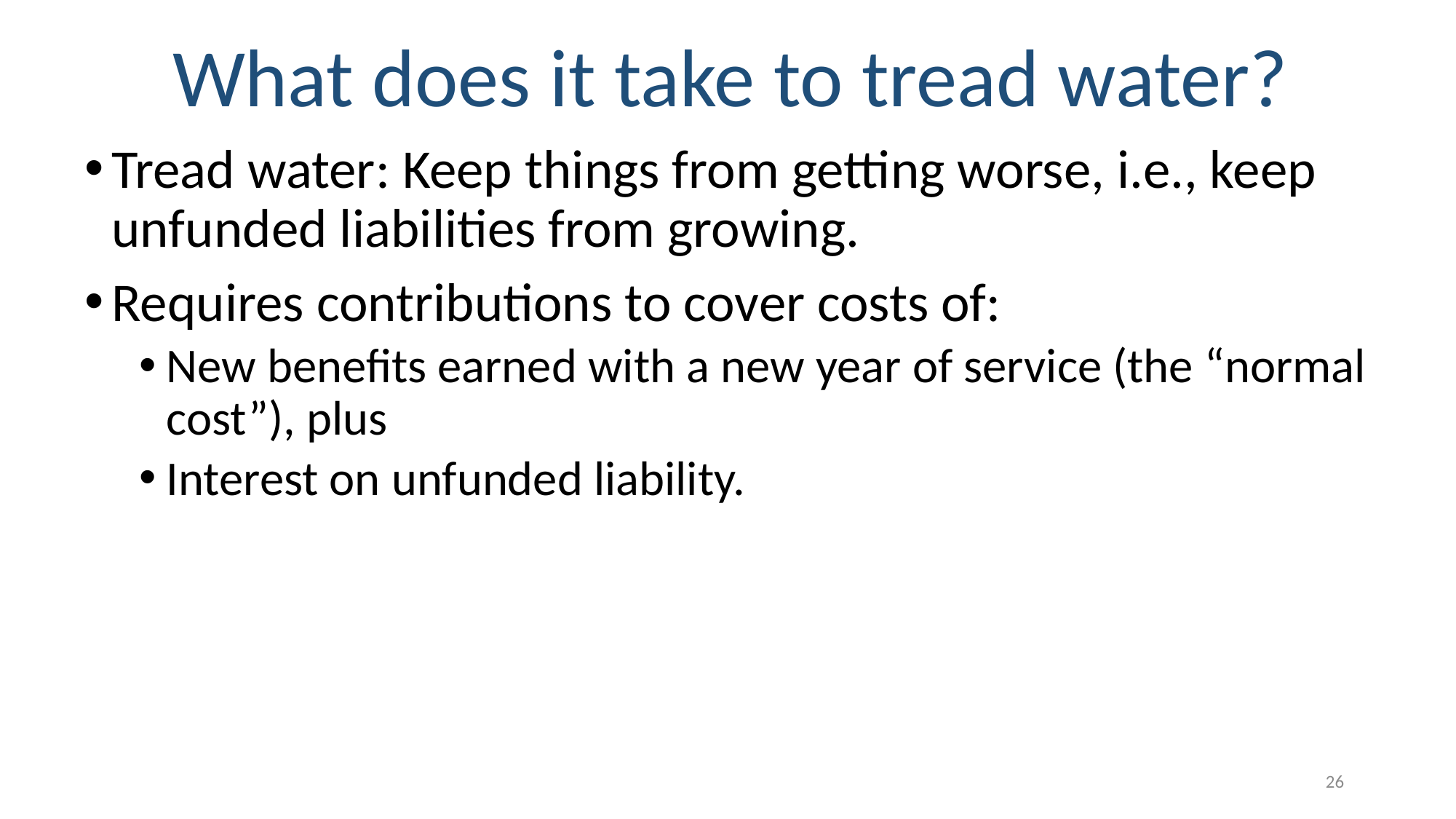

# What does it take to tread water?
Tread water: Keep things from getting worse, i.e., keep unfunded liabilities from growing.
Requires contributions to cover costs of:
New benefits earned with a new year of service (the “normal cost”), plus
Interest on unfunded liability.
26